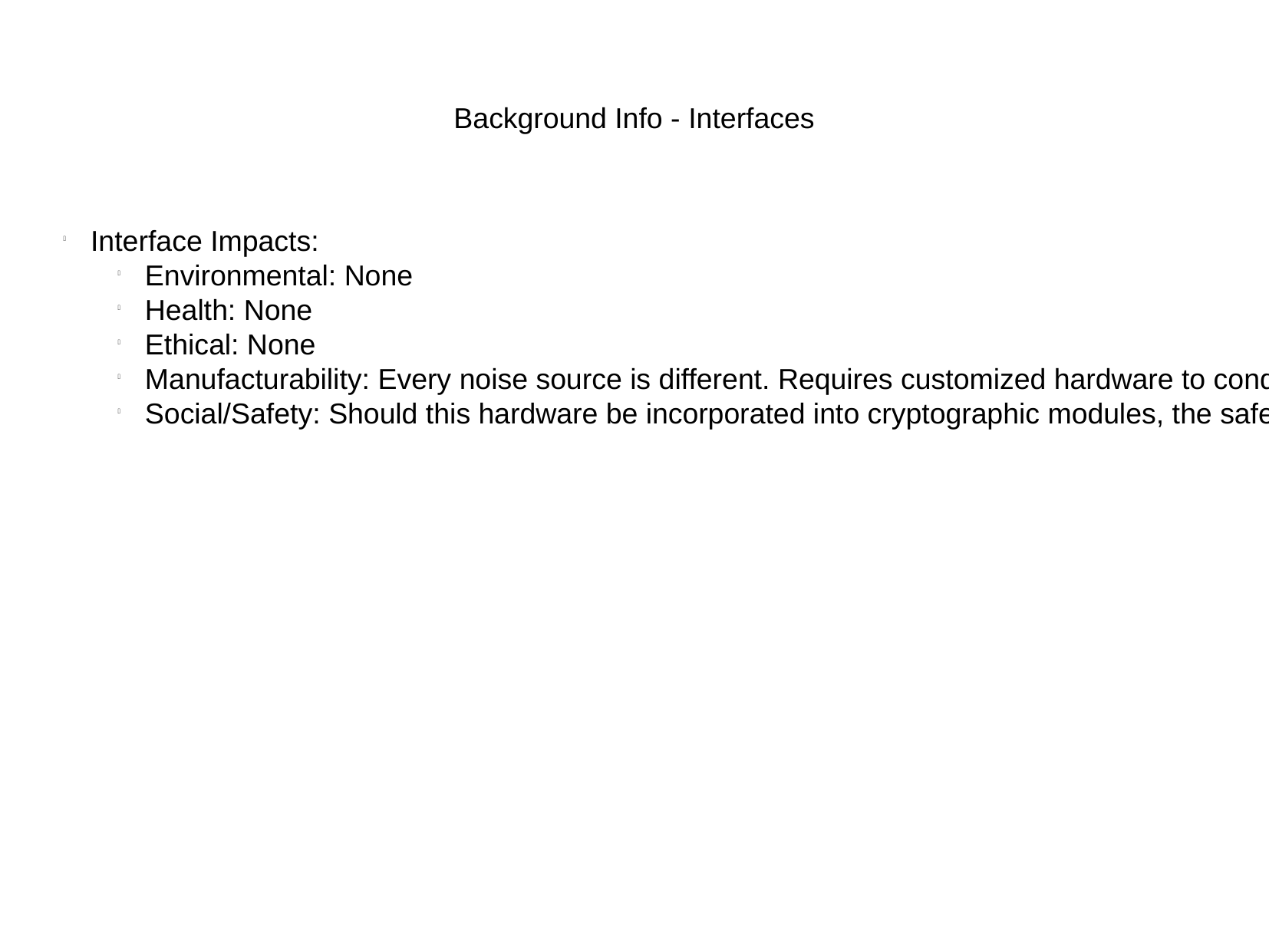

Background Info - Interfaces
Interface Impacts:
Environmental: None
Health: None
Ethical: None
Manufacturability: Every noise source is different. Requires customized hardware to condition.
Social/Safety: Should this hardware be incorporated into cryptographic modules, the safety of the data and those involved are at risk should any bugs be found.